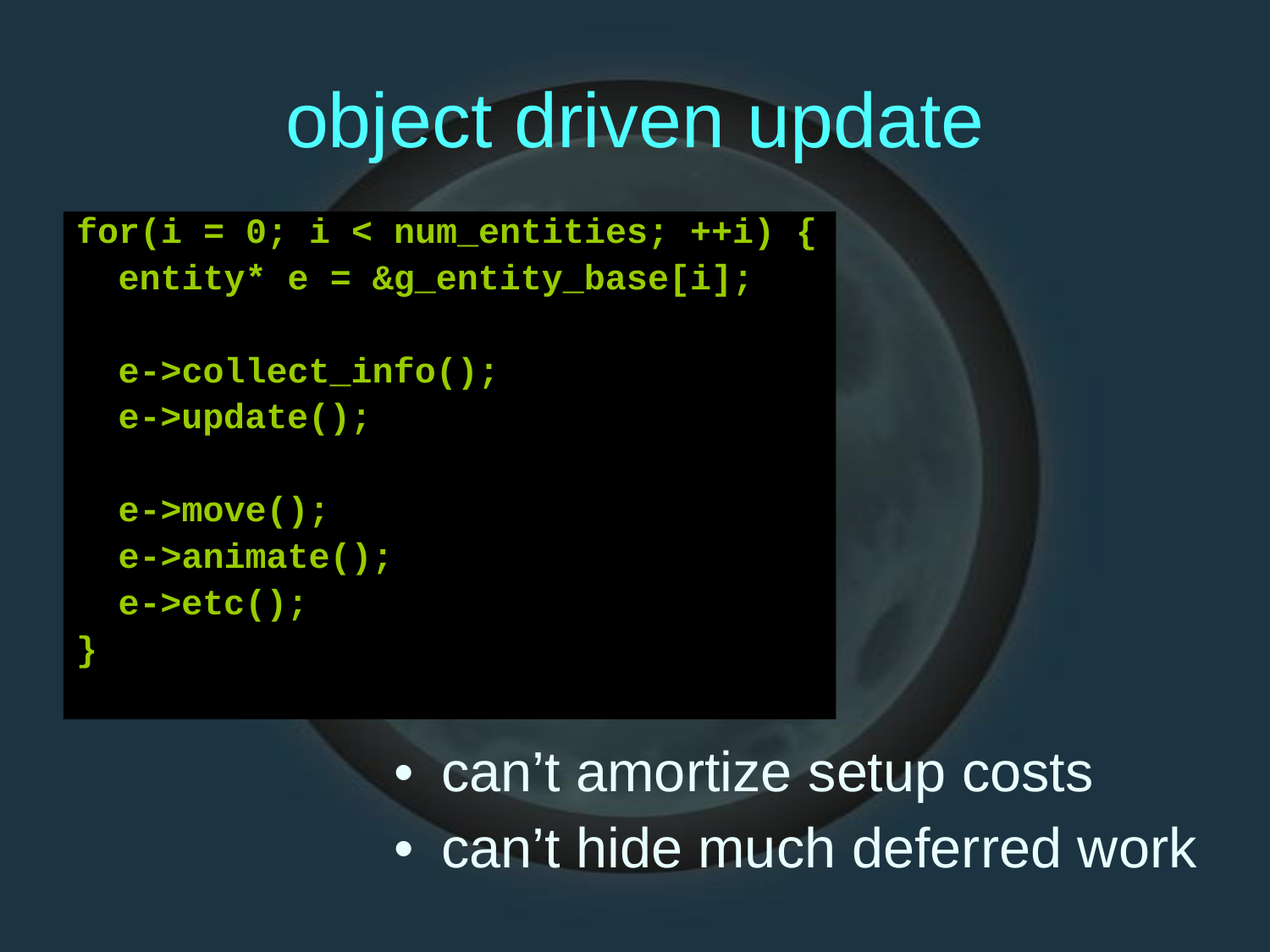

object
driven
update

for(i = 0; i < num_entities; ++i) {
entity* e = &g_entity_base[i];
e->collect_info();
e->update();
e->move();
e->animate();
e->etc();
}
•
•
can’t amortize setup costs
can’t hide much deferred work